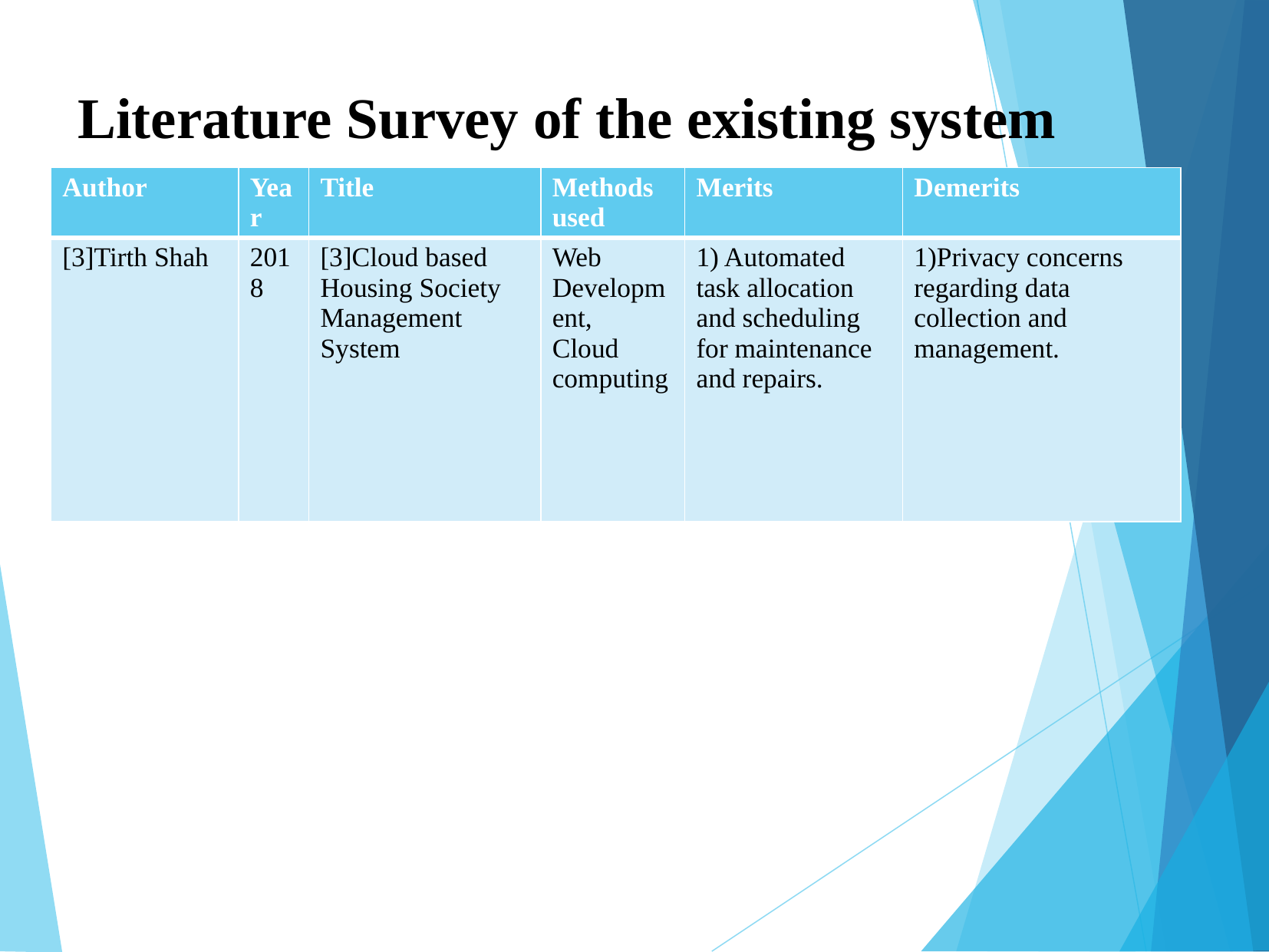

Literature Survey of the existing system

| Author | Year | Title | Methods used | Merits | Demerits |
| --- | --- | --- | --- | --- | --- |
| [3]Tirth Shah | 2018 | [3]Cloud based Housing Society Management System | Web Development, Cloud computing | 1) Automated task allocation and scheduling for maintenance and repairs. | 1)Privacy concerns regarding data collection and management. |